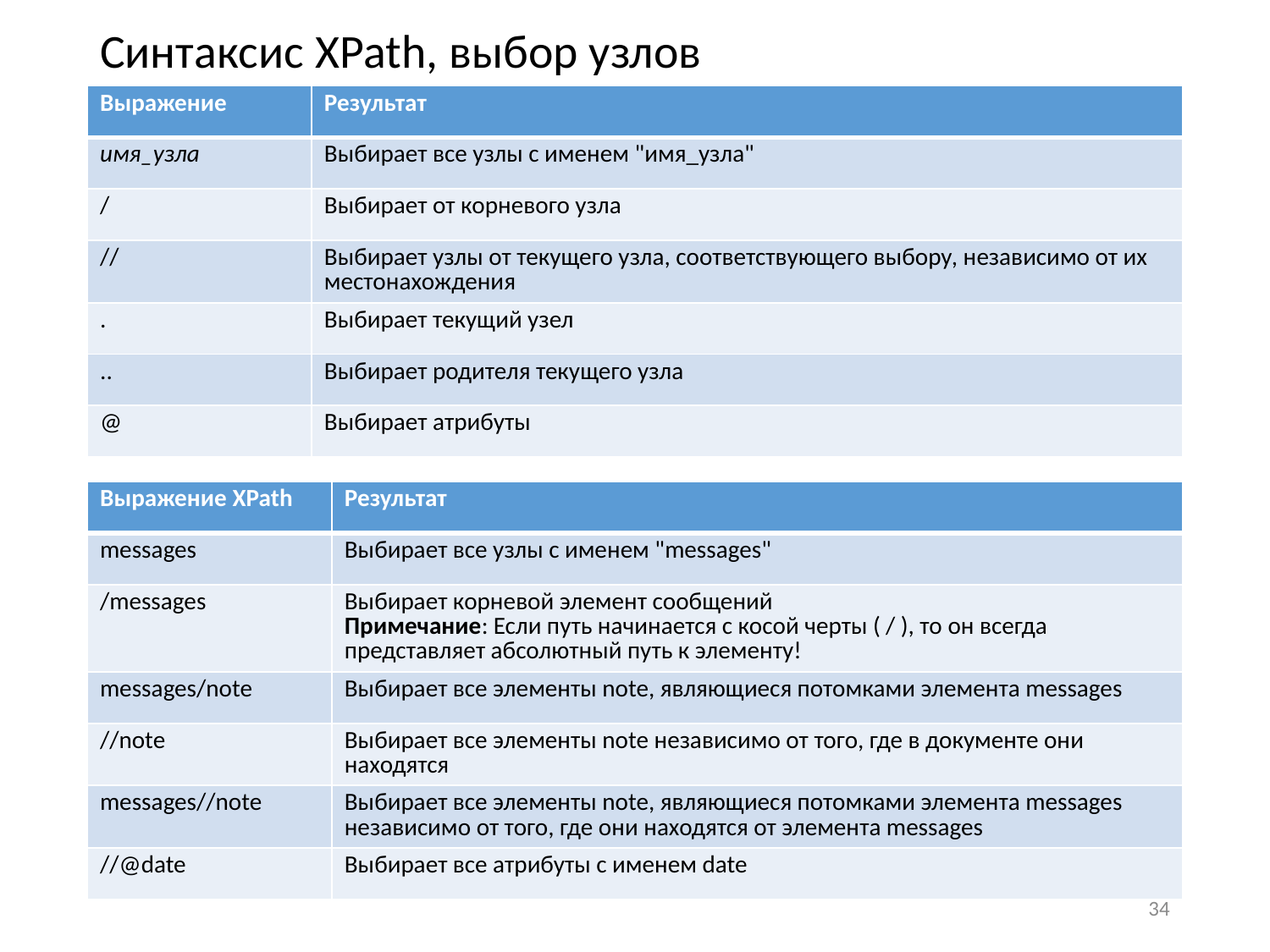

# Синтаксис XPath, выбор узлов
| Выражение | Результат |
| --- | --- |
| имя\_узла | Выбирает все узлы с именем "имя\_узла" |
| / | Выбирает от корневого узла |
| // | Выбирает узлы от текущего узла, соответствующего выбору, независимо от их местонахождения |
| . | Выбирает текущий узел |
| .. | Выбирает родителя текущего узла |
| @ | Выбирает атрибуты |
| Выражение XPath | Результат |
| --- | --- |
| messages | Выбирает все узлы с именем "messages" |
| /messages | Выбирает корневой элемент сообщений Примечание: Если путь начинается с косой черты ( / ), то он всегда представляет абсолютный путь к элементу! |
| messages/note | Выбирает все элементы note, являющиеся потомками элемента messages |
| //note | Выбирает все элементы note независимо от того, где в документе они находятся |
| messages//note | Выбирает все элементы note, являющиеся потомками элемента messages независимо от того, где они находятся от элемента messages |
| //@date | Выбирает все атрибуты с именем date |
34